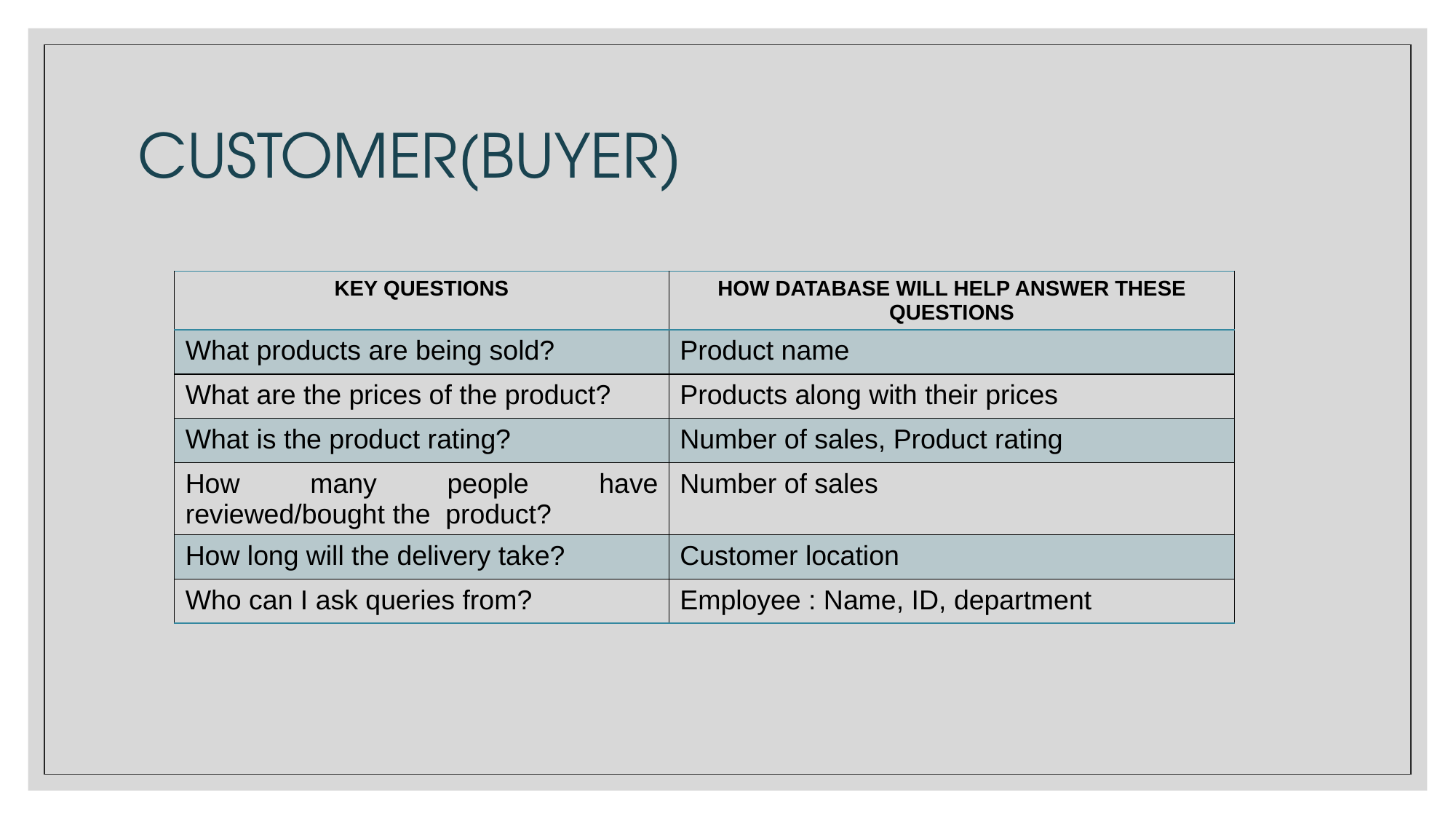

# CUSTOMER(BUYER)
| KEY QUESTIONS | HOW DATABASE WILL HELP ANSWER THESE QUESTIONS |
| --- | --- |
| What products are being sold? | Product name |
| What are the prices of the product? | Products along with their prices |
| What is the product rating? | Number of sales, Product rating |
| How many people have reviewed/bought the product? | Number of sales |
| How long will the delivery take? | Customer location |
| Who can I ask queries from? | Employee : Name, ID, department |